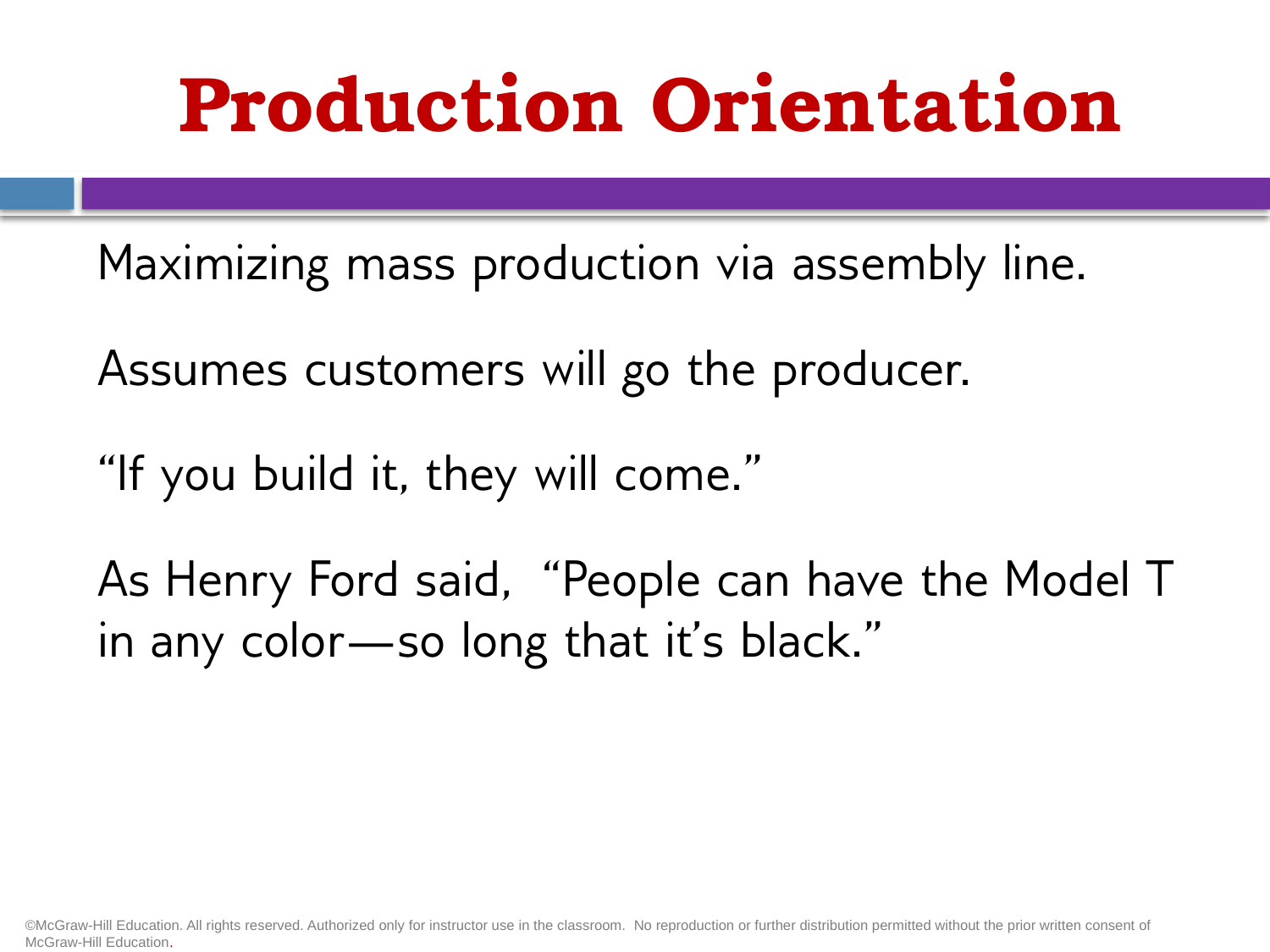

# Production Orientation
Maximizing mass production via assembly line.
Assumes customers will go the producer.
“If you build it, they will come.”
As Henry Ford said,  “People can have the Model T in any color—so long that it’s black.”
©McGraw-Hill Education. All rights reserved. Authorized only for instructor use in the classroom.  No reproduction or further distribution permitted without the prior written consent of McGraw-Hill Education.